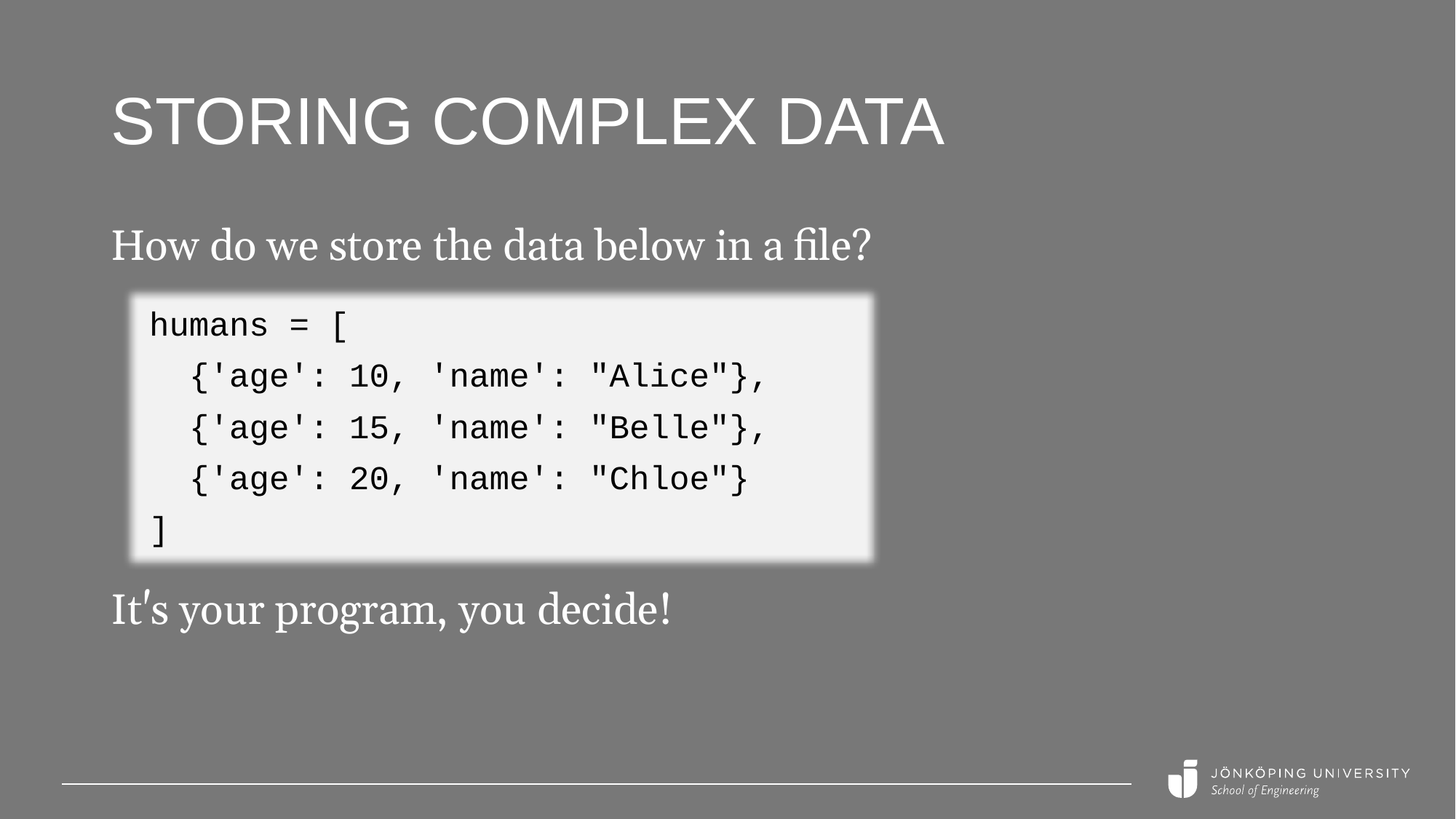

# Storing complex data
How do we store the data below in a file?
humans = [
  {'age': 10, 'name': "Alice"},
  {'age': 15, 'name': "Belle"},
  {'age': 20, 'name': "Chloe"}
]
It's your program, you decide!